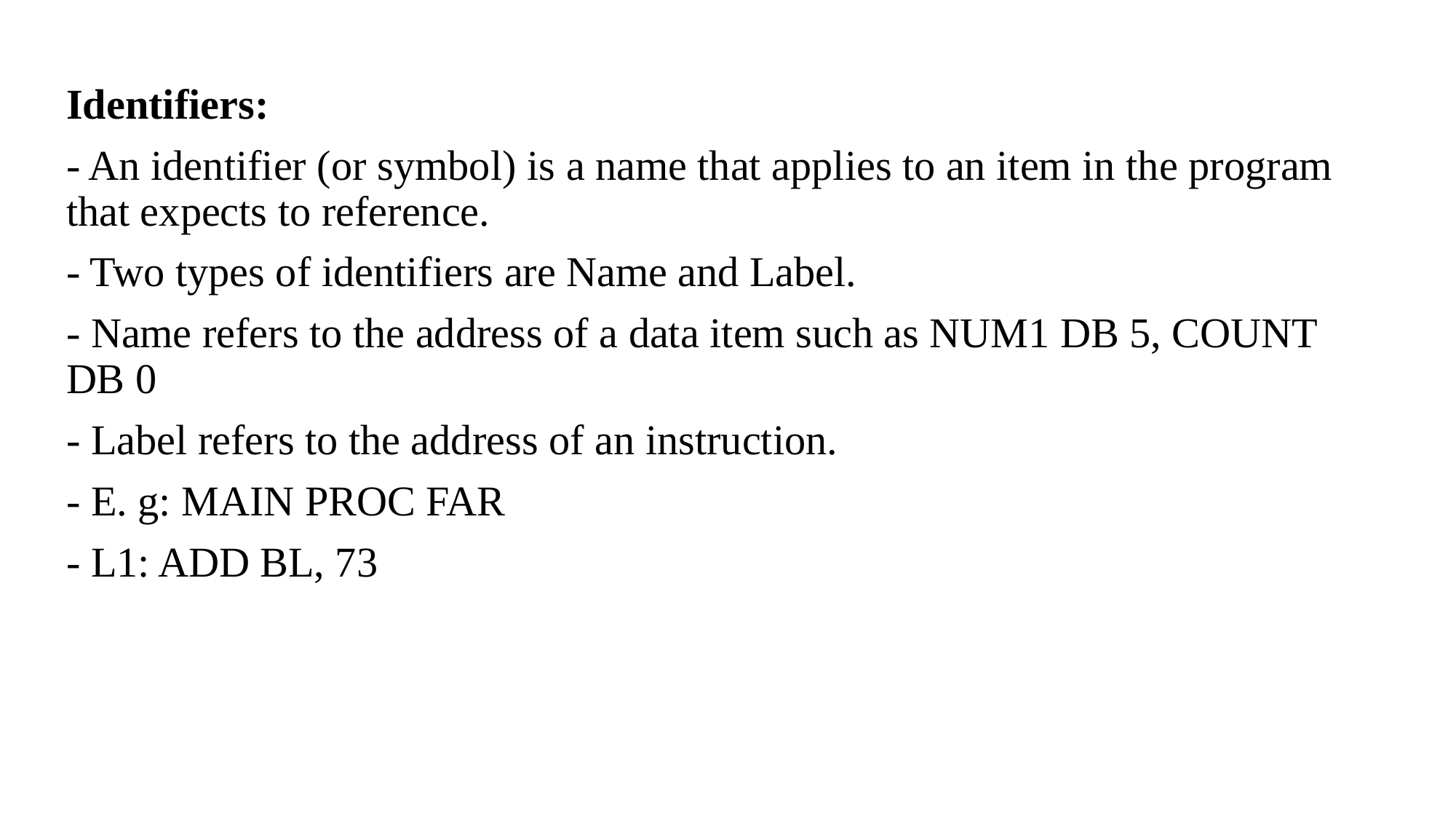

Identifiers:
- An identifier (or symbol) is a name that applies to an item in the program that expects to reference.
- Two types of identifiers are Name and Label.
- Name refers to the address of a data item such as NUM1 DB 5, COUNT DB 0
- Label refers to the address of an instruction.
- E. g: MAIN PROC FAR
- L1: ADD BL, 73